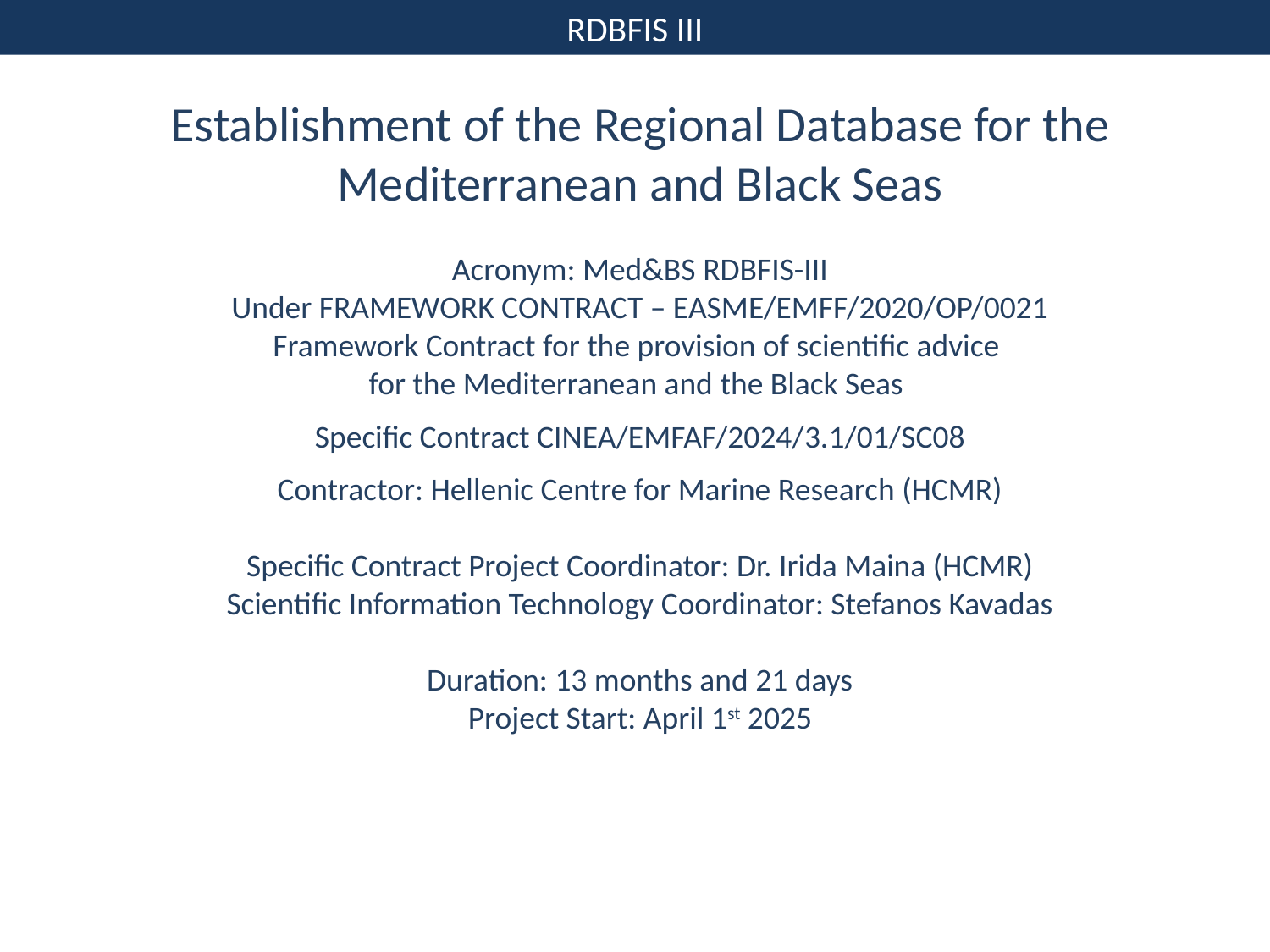

RDBFIS III
Establishment of the Regional Database for the Mediterranean and Black Seas

Acronym: Med&BS RDBFIS-III
Under FRAMEWORK CONTRACT – EASME/EMFF/2020/OP/0021
Framework Contract for the provision of scientific advice
for the Mediterranean and the Black Seas

Specific Contract CINEA/EMFAF/2024/3.1/01/SC08

Contractor: Hellenic Centre for Marine Research (HCMR)

Specific Contract Project Coordinator: Dr. Irida Maina (HCMR)
Scientific Information Technology Coordinator: Stefanos Kavadas

Duration: 13 months and 21 days
Project Start: April 1st 2025